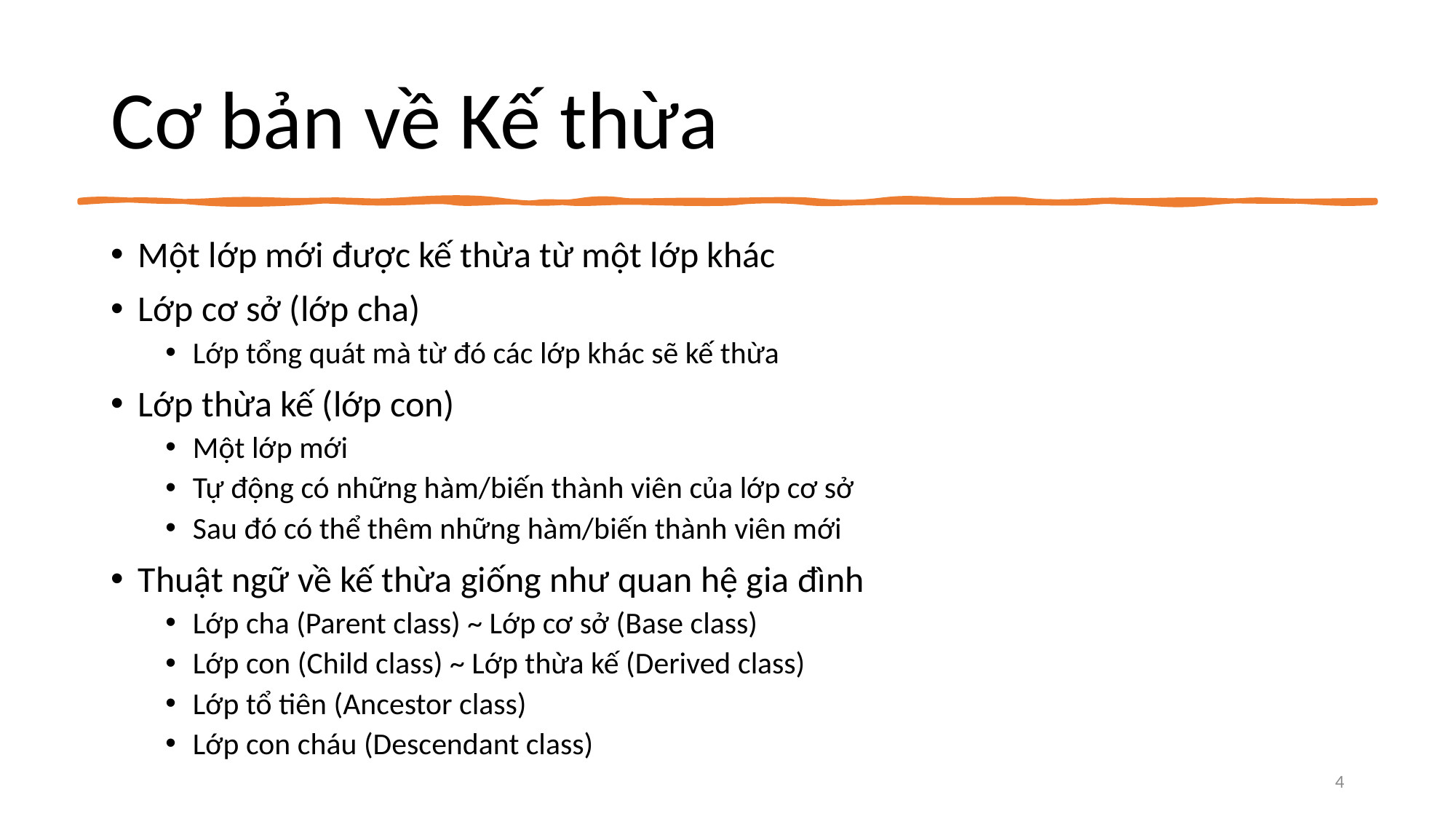

# Cơ bản về Kế thừa

Một lớp mới được kế thừa từ một lớp khác
Lớp cơ sở (lớp cha)
Lớp tổng quát mà từ đó các lớp khác sẽ kế thừa
Lớp thừa kế (lớp con)
Một lớp mới
Tự động có những hàm/biến thành viên của lớp cơ sở
Sau đó có thể thêm những hàm/biến thành viên mới
Thuật ngữ về kế thừa giống như quan hệ gia đình
Lớp cha (Parent class) ~ Lớp cơ sở (Base class)
Lớp con (Child class) ~ Lớp thừa kế (Derived class)
Lớp tổ tiên (Ancestor class)
Lớp con cháu (Descendant class)
4